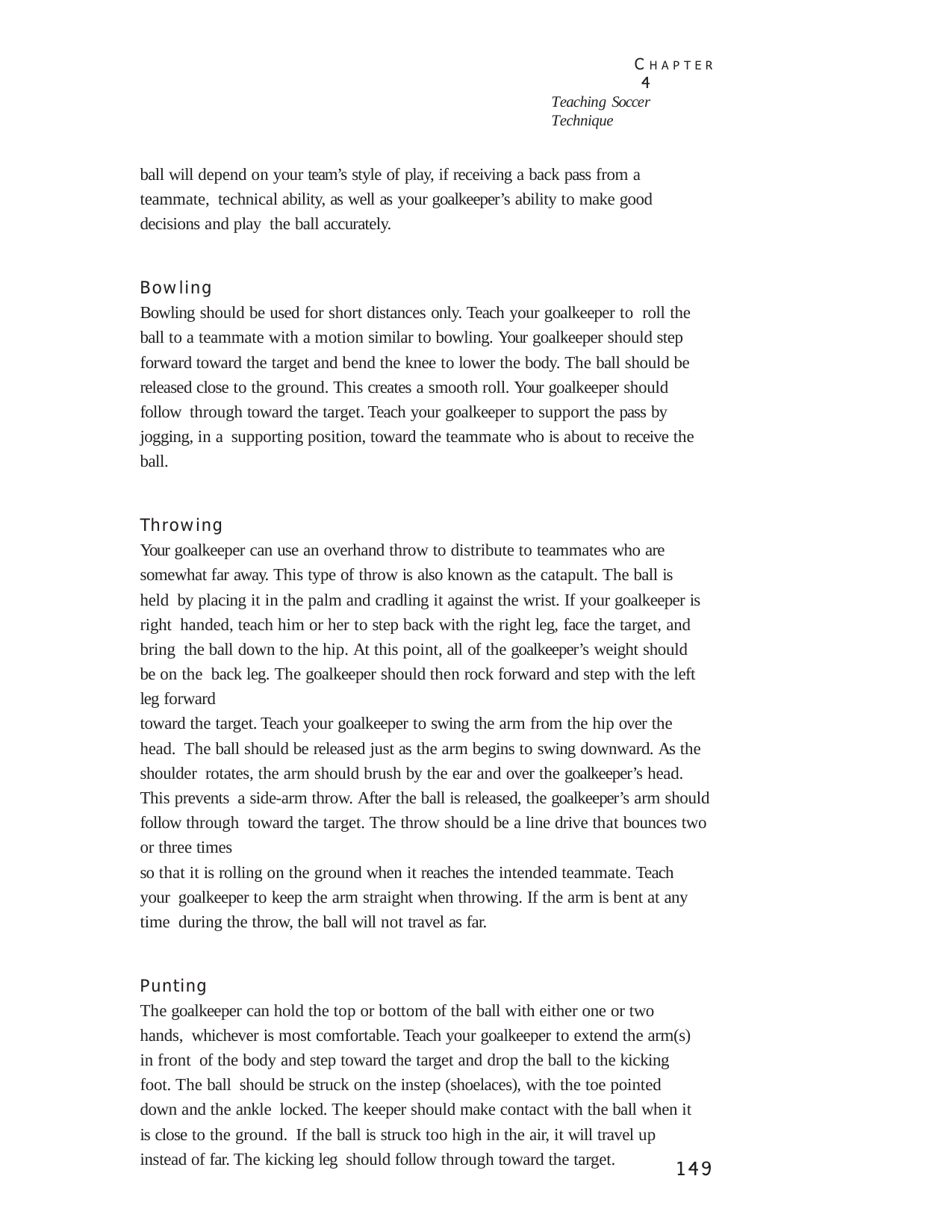

C H A P T E R   4
Teaching Soccer Technique
ball will depend on your team’s style of play, if receiving a back pass from a teammate,  technical ability, as well as your goalkeeper’s ability to make good decisions and play  the ball accurately.

Bowling
Bowling should be used for short distances only. Teach your goalkeeper to  roll the  ball to a teammate with a motion similar to bowling. Your goalkeeper should step  forward toward the target and bend the knee to lower the body. The ball should be  released close to the ground. This creates a smooth roll. Your goalkeeper should follow  through toward the target. Teach your goalkeeper to support the pass by jogging, in a  supporting position, toward the teammate who is about to receive the ball.

Throwing
Your goalkeeper can use an overhand throw to distribute to teammates who are  somewhat far away. This type of throw is also known as the catapult. The ball is held  by placing it in the palm and cradling it against the wrist. If your goalkeeper is right  handed, teach him or her to step back with the right leg, face the target, and bring  the ball down to the hip. At this point, all of the goalkeeper’s weight should be on the  back leg. The goalkeeper should then rock forward and step with the left leg forward
toward the target. Teach your goalkeeper to swing the arm from the hip over the head.  The ball should be released just as the arm begins to swing downward. As the shoulder  rotates, the arm should brush by the ear and over the goalkeeper’s head. This prevents  a side-arm throw. After the ball is released, the goalkeeper’s arm should follow through  toward the target. The throw should be a line drive that bounces two or three times
so that it is rolling on the ground when it reaches the intended teammate. Teach your  goalkeeper to keep the arm straight when throwing. If the arm is bent at any time  during the throw, the ball will not travel as far.

Punting
The goalkeeper can hold the top or bottom of the ball with either one or two hands,  whichever is most comfortable. Teach your goalkeeper to extend the arm(s) in front  of the body and step toward the target and drop the ball to the kicking foot. The ball  should be struck on the instep (shoelaces), with the toe pointed down and the ankle  locked. The keeper should make contact with the ball when it is close to the ground.  If the ball is struck too high in the air, it will travel up instead of far. The kicking leg  should follow through toward the target.
149